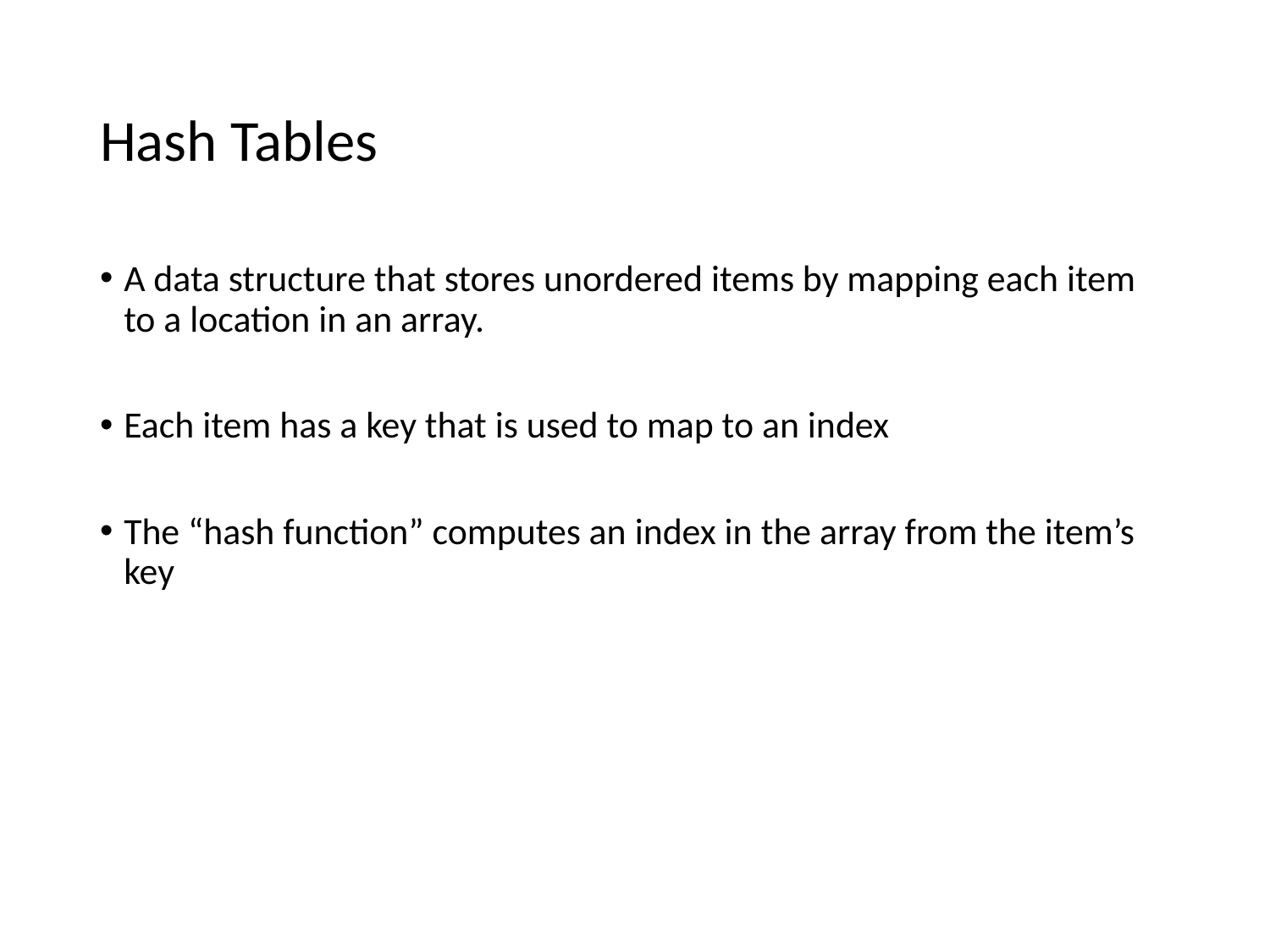

# Hash Tables
A data structure that stores unordered items by mapping each item to a location in an array.

Each item has a key that is used to map to an index

The “hash function” computes an index in the array from the item’s key